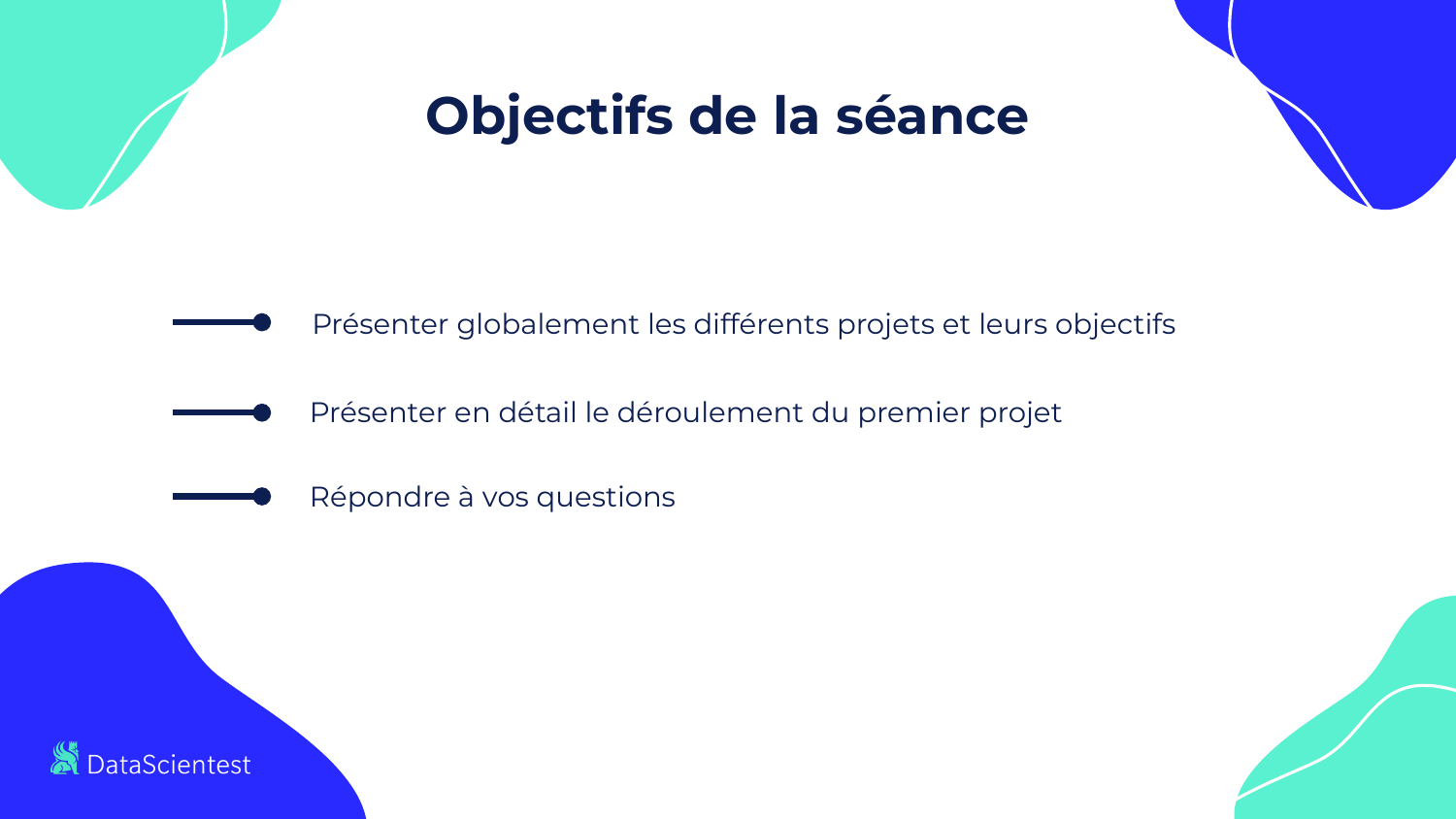

# Objectifs de la séance
Présenter globalement les différents projets et leurs objectifs
Présenter en détail le déroulement du premier projet
Répondre à vos questions